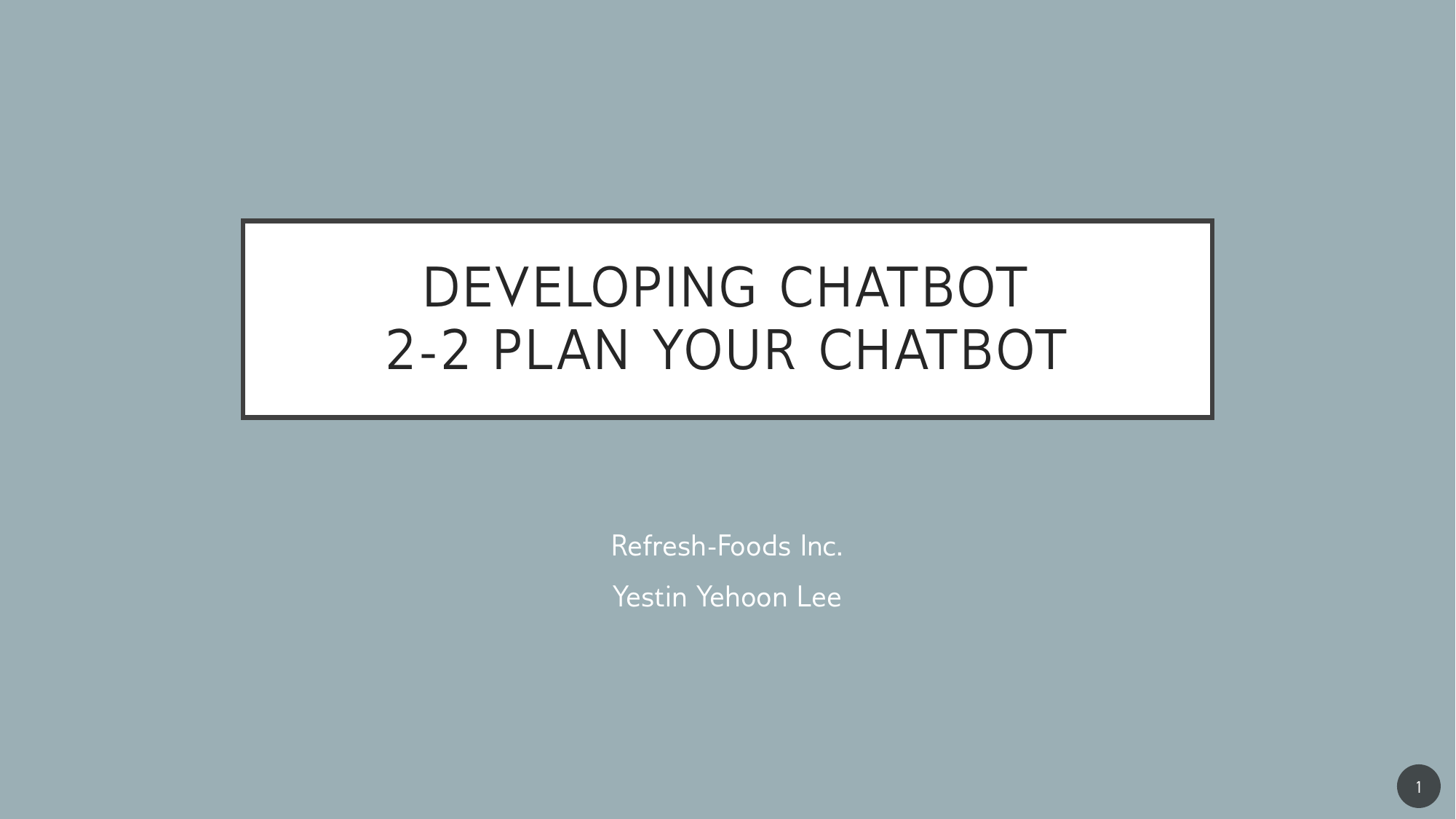

# Developing ChatBot 2-2 Plan Your ChatBot
Refresh-Foods Inc.
Yestin Yehoon Lee
1